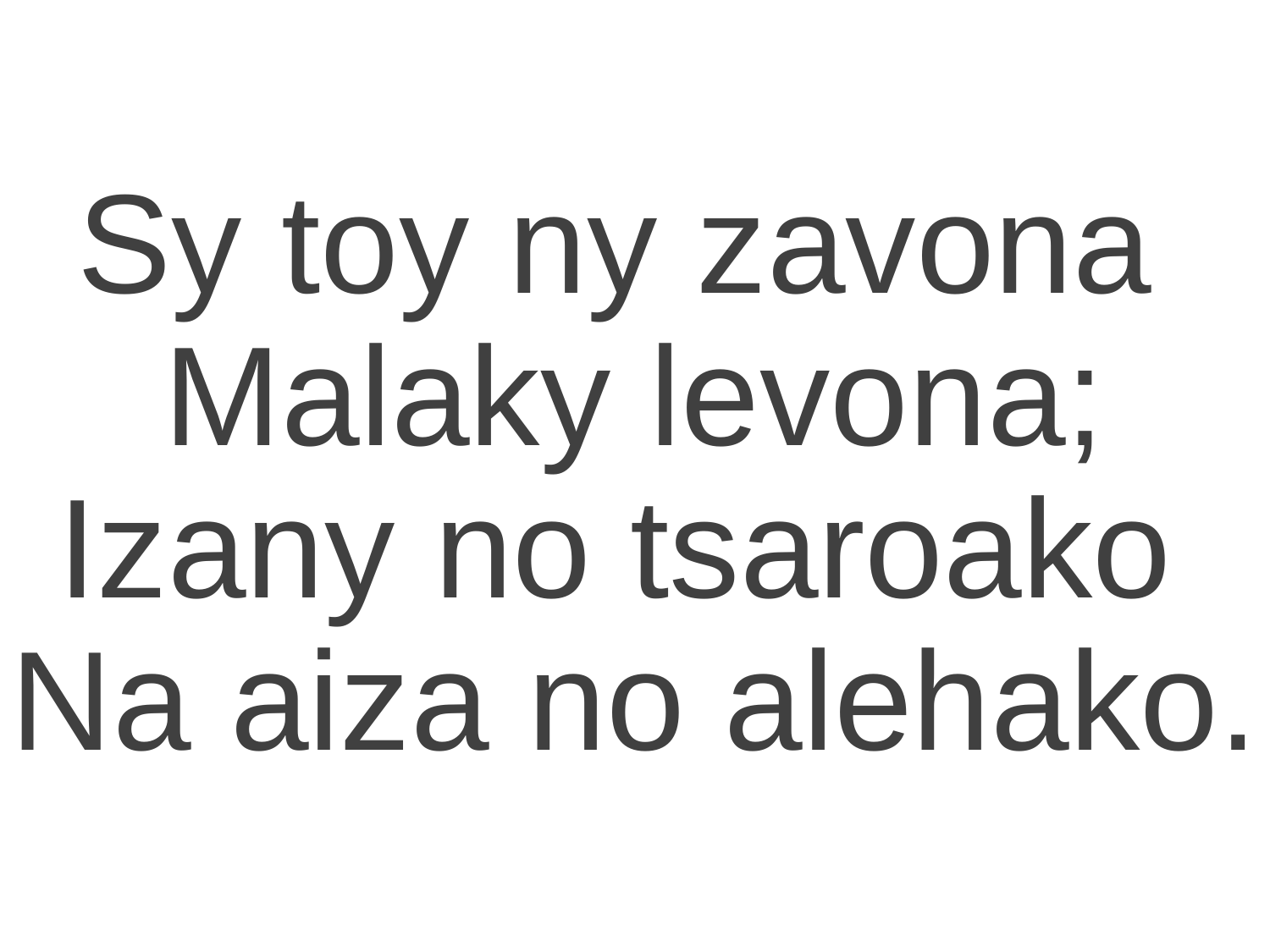

Sy toy ny zavona
Malaky levona;
Izany no tsaroako
Na aiza no alehako.